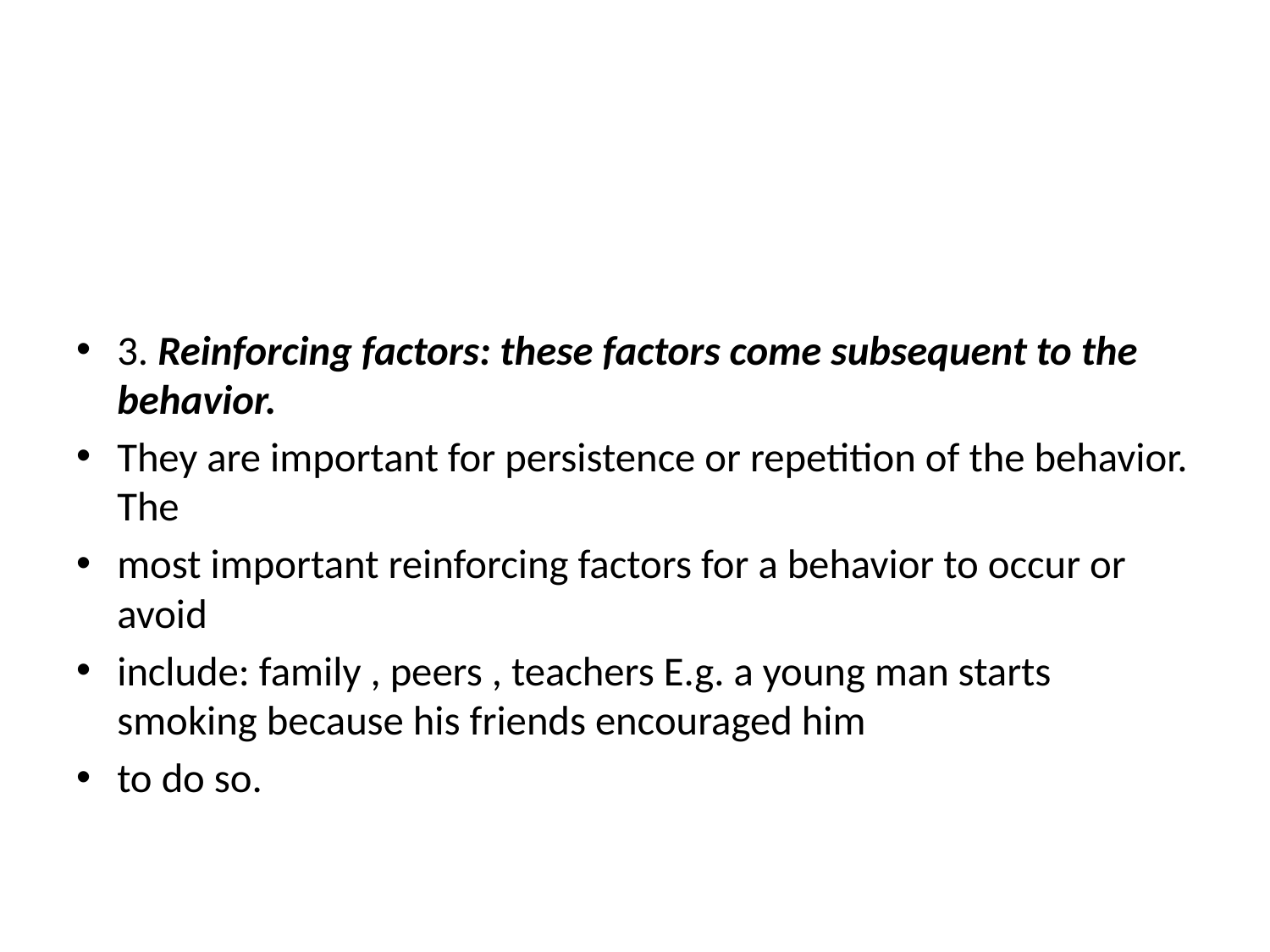

3. Reinforcing factors: these factors come subsequent to the behavior.
They are important for persistence or repetition of the behavior. The
most important reinforcing factors for a behavior to occur or avoid
include: family , peers , teachers E.g. a young man starts smoking because his friends encouraged him
to do so.